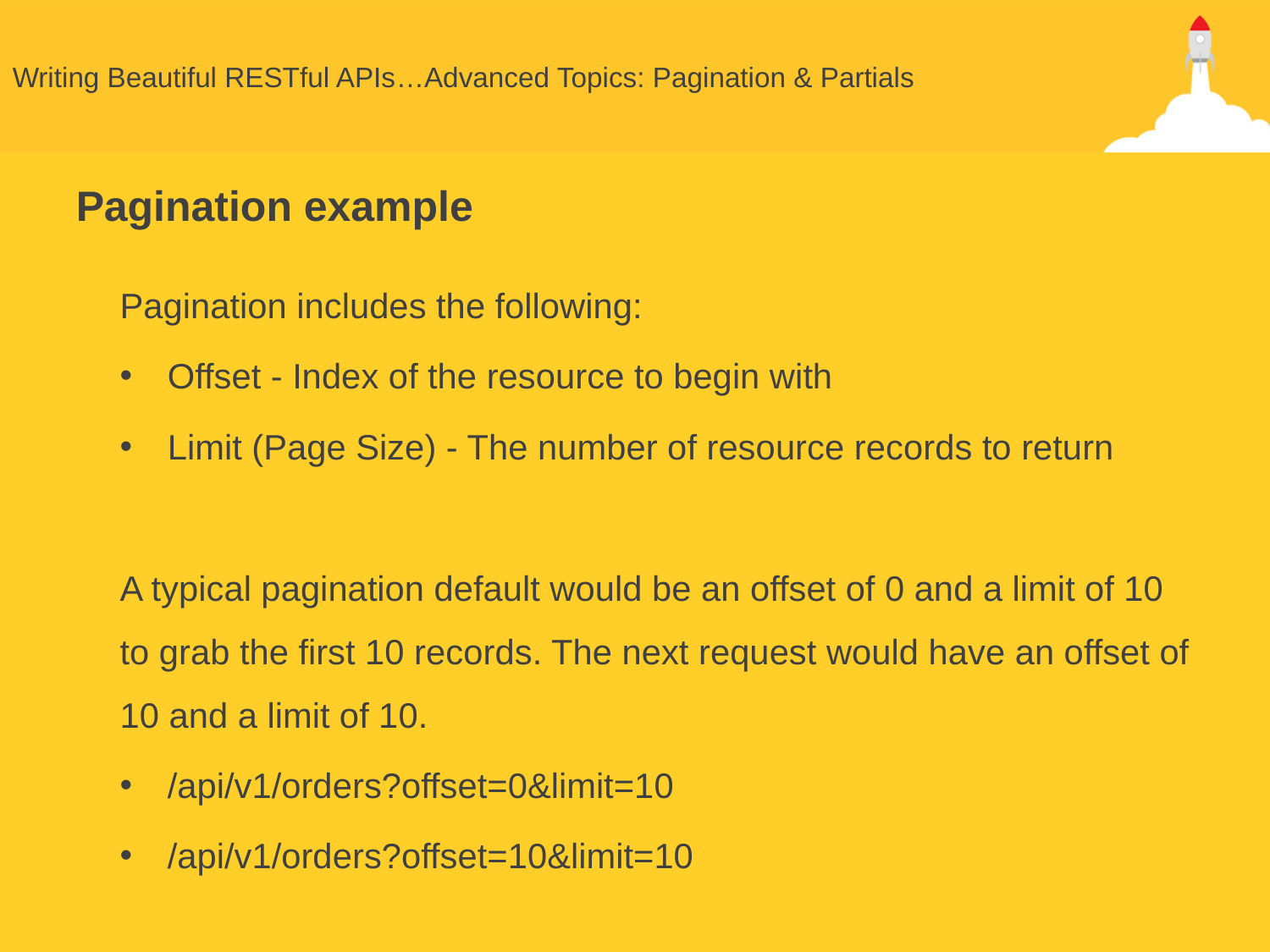

# Writing Beautiful RESTful APIs…Advanced Topics: Pagination & Partials
Pagination example
Pagination includes the following:
Offset - Index of the resource to begin with
Limit (Page Size) - The number of resource records to return

A typical pagination default would be an offset of 0 and a limit of 10 to grab the first 10 records. The next request would have an offset of 10 and a limit of 10.
/api/v1/orders?offset=0&limit=10
/api/v1/orders?offset=10&limit=10